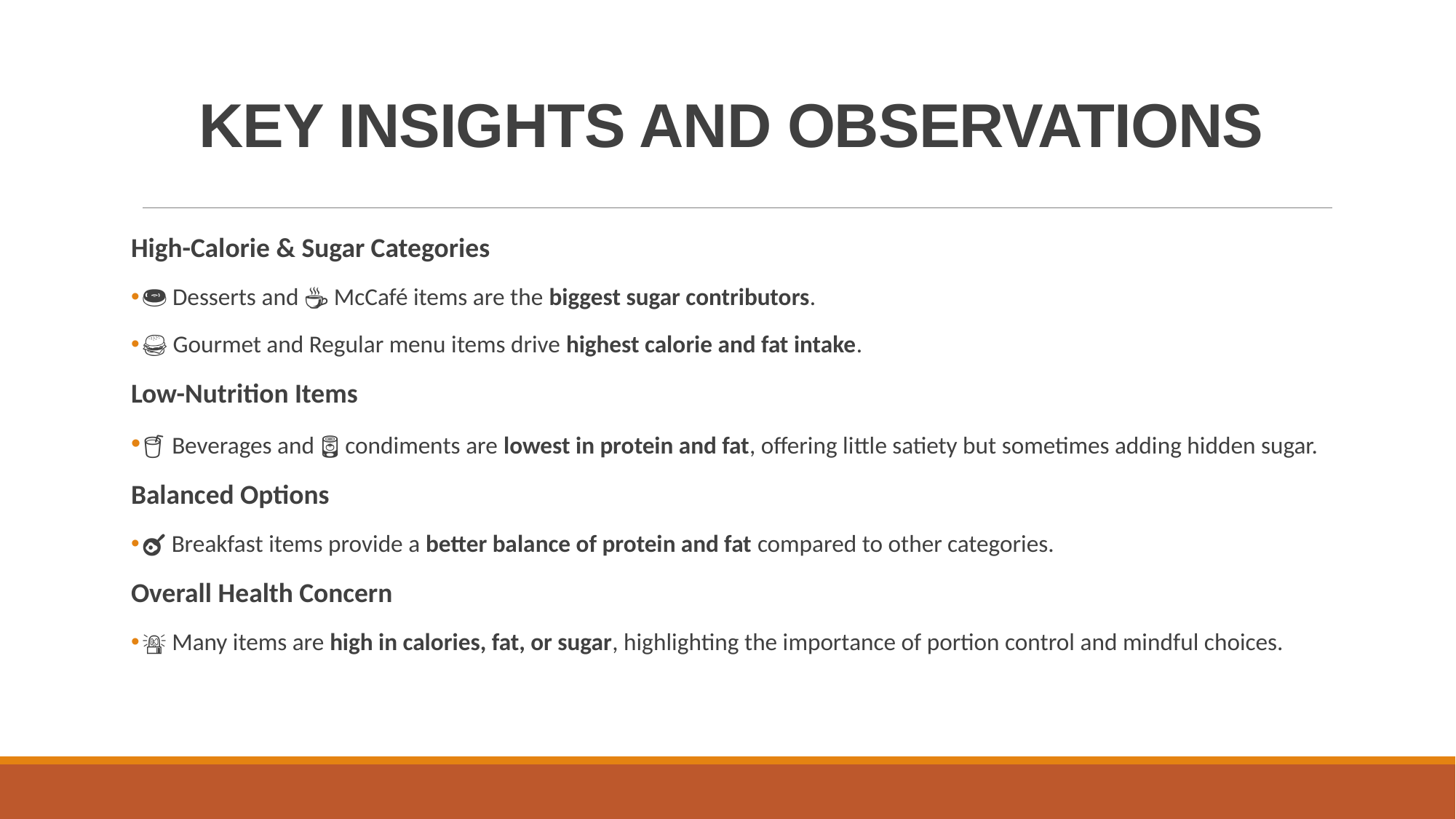

# KEY INSIGHTS AND OBSERVATIONS
High-Calorie & Sugar Categories
🍩 Desserts and ☕ McCafé items are the biggest sugar contributors.
🍔 Gourmet and Regular menu items drive highest calorie and fat intake.
Low-Nutrition Items
🥤 Beverages and 🥫 condiments are lowest in protein and fat, offering little satiety but sometimes adding hidden sugar.
Balanced Options
🍳 Breakfast items provide a better balance of protein and fat compared to other categories.
Overall Health Concern
🚨 Many items are high in calories, fat, or sugar, highlighting the importance of portion control and mindful choices.